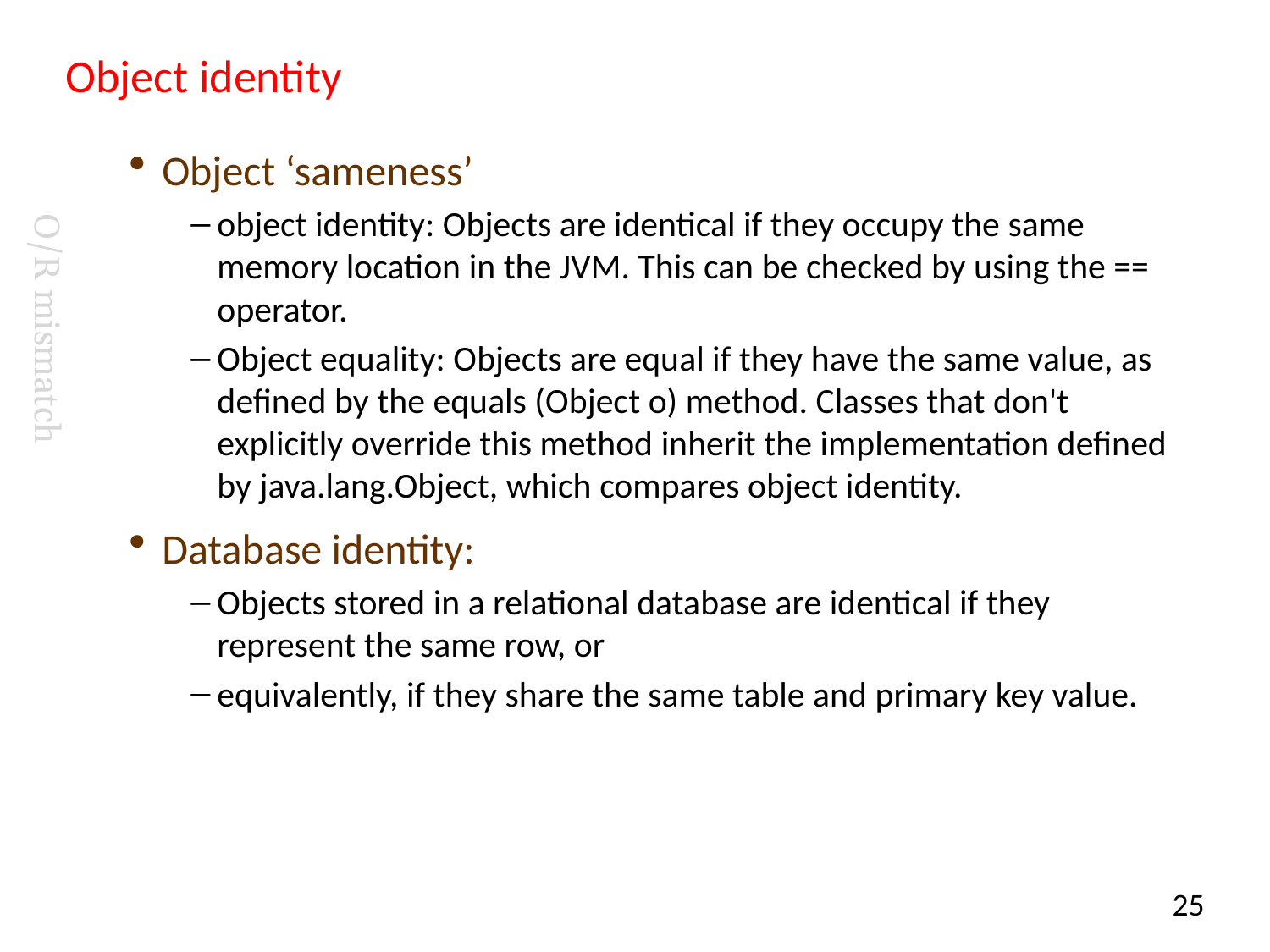

# Object identity
Object ‘sameness’
object identity: Objects are identical if they occupy the same memory location in the JVM. This can be checked by using the == operator.
Object equality: Objects are equal if they have the same value, as defined by the equals (Object o) method. Classes that don't explicitly override this method inherit the implementation defined by java.lang.Object, which compares object identity.
Database identity:
Objects stored in a relational database are identical if they represent the same row, or
equivalently, if they share the same table and primary key value.

O/R mismatch
25